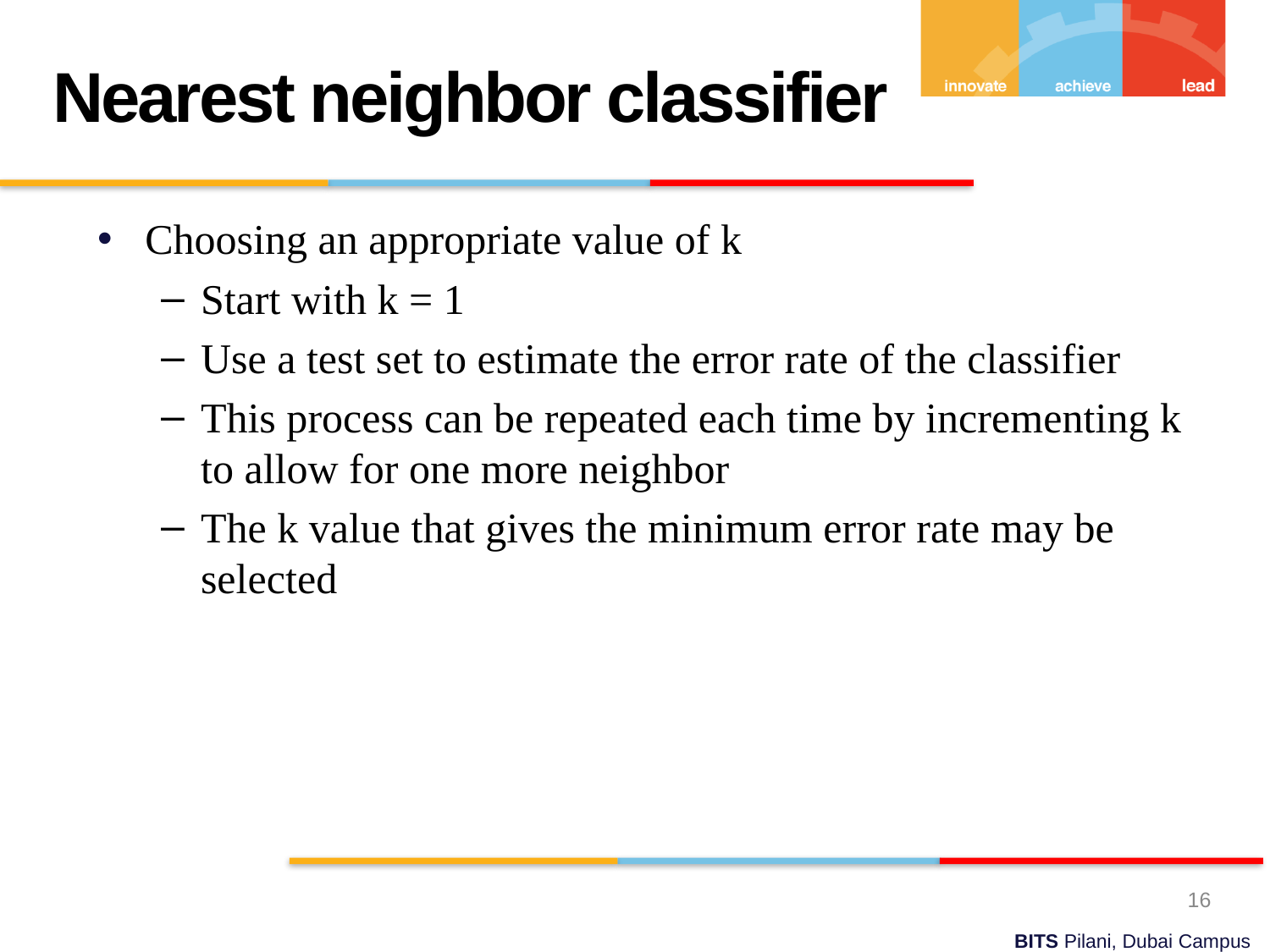

Nearest neighbor classifier
Choosing an appropriate value of k
Start with k = 1
Use a test set to estimate the error rate of the classifier
This process can be repeated each time by incrementing k to allow for one more neighbor
The k value that gives the minimum error rate may be selected
16